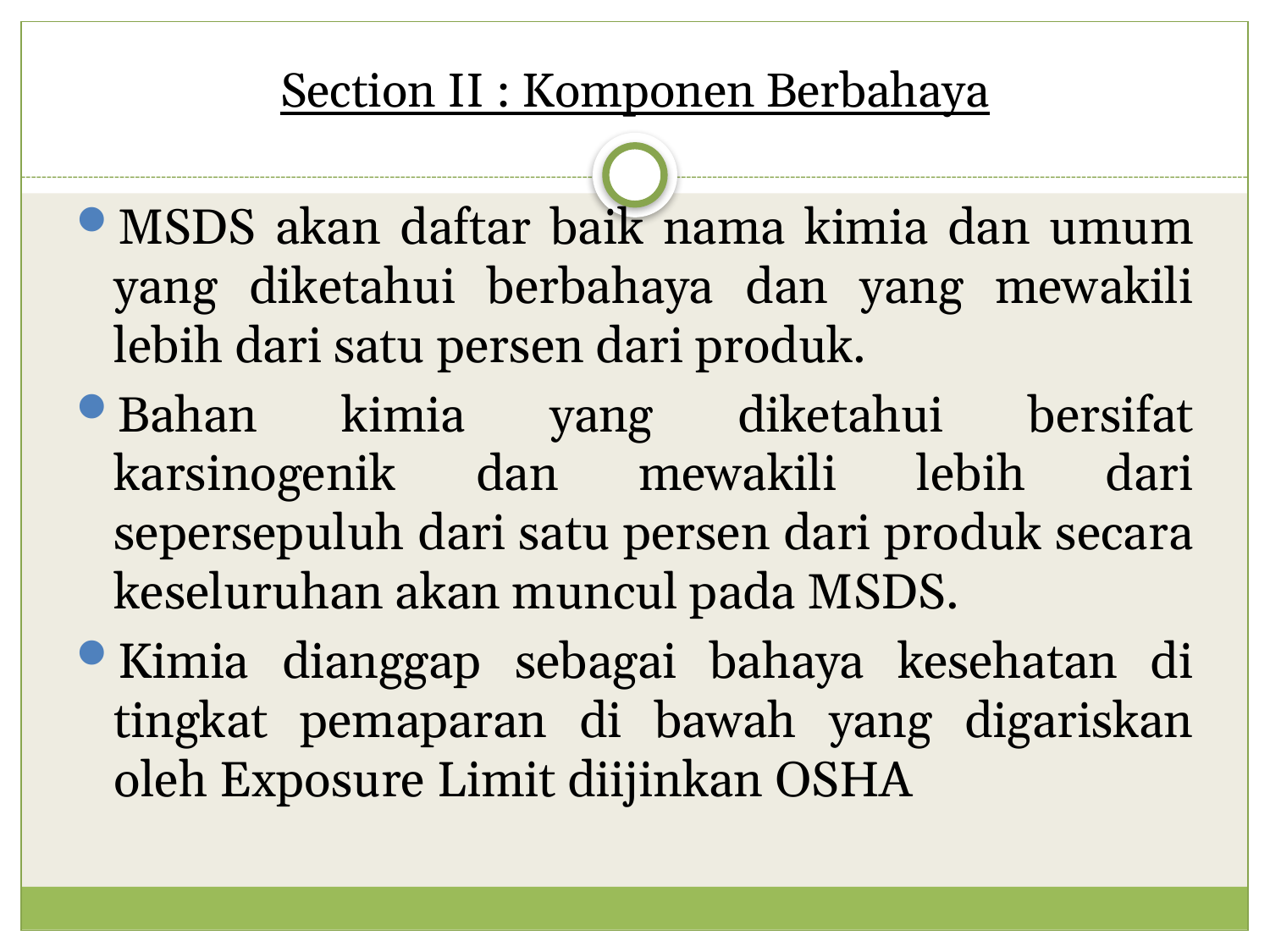

Section II : Komponen Berbahaya

MSDS akan daftar baik nama kimia dan umum yang diketahui berbahaya dan yang mewakili lebih dari satu persen dari produk.
Bahan kimia yang diketahui bersifat karsinogenik dan mewakili lebih dari sepersepuluh dari satu persen dari produk secara keseluruhan akan muncul pada MSDS.
Kimia dianggap sebagai bahaya kesehatan di tingkat pemaparan di bawah yang digariskan oleh Exposure Limit diijinkan OSHA